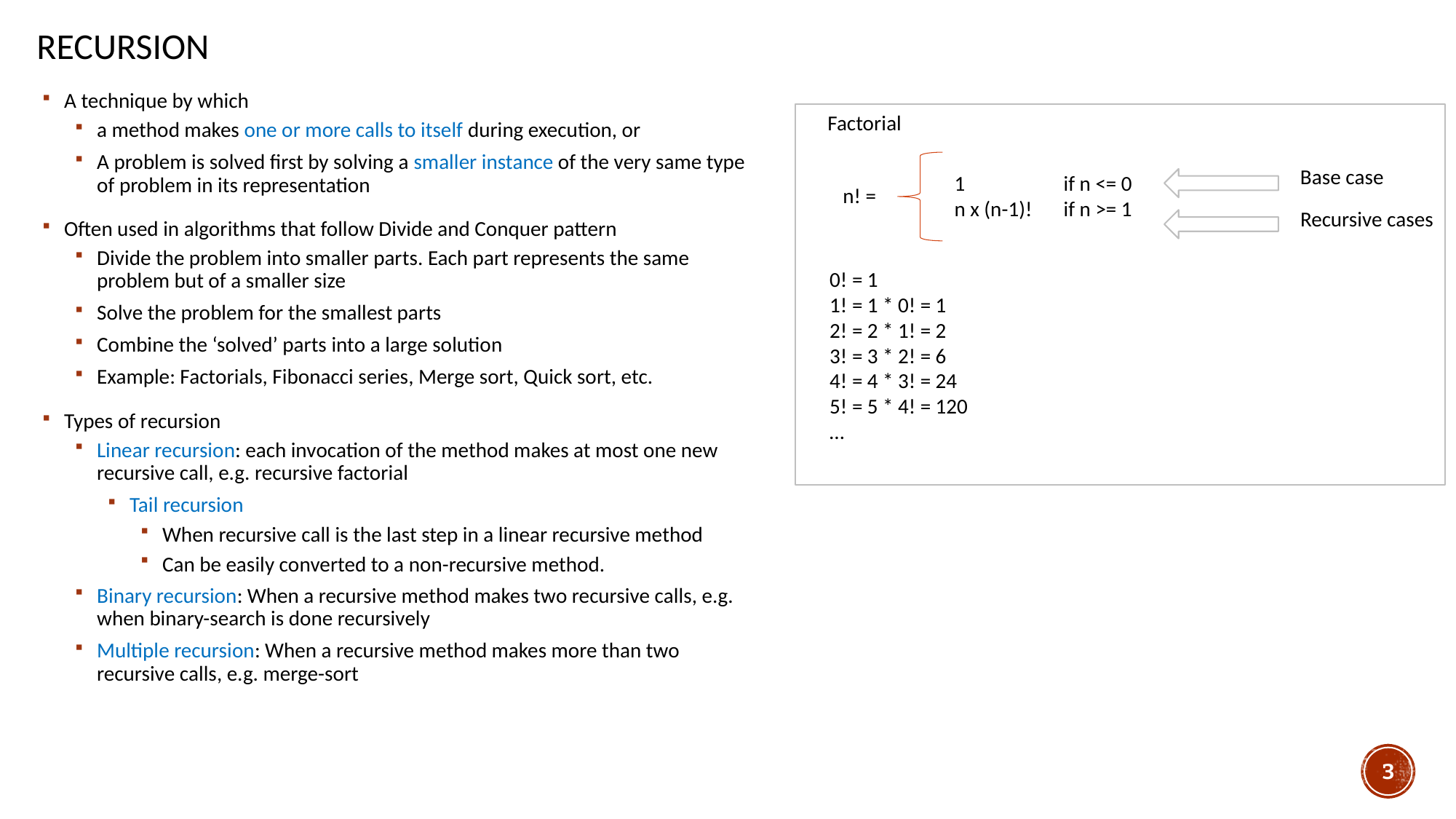

# Recursion
A technique by which
a method makes one or more calls to itself during execution, or
A problem is solved first by solving a smaller instance of the very same type of problem in its representation
Often used in algorithms that follow Divide and Conquer pattern
Divide the problem into smaller parts. Each part represents the same problem but of a smaller size
Solve the problem for the smallest parts
Combine the ‘solved’ parts into a large solution
Example: Factorials, Fibonacci series, Merge sort, Quick sort, etc.
Types of recursion
Linear recursion: each invocation of the method makes at most one new recursive call, e.g. recursive factorial
Tail recursion
When recursive call is the last step in a linear recursive method
Can be easily converted to a non-recursive method.
Binary recursion: When a recursive method makes two recursive calls, e.g. when binary-search is done recursively
Multiple recursion: When a recursive method makes more than two recursive calls, e.g. merge-sort

Factorial

1	if n <= 0
n x (n-1)!	if n >= 1
n! =
Base case

Recursive cases

0! = 1
1! = 1 * 0! = 1
2! = 2 * 1! = 2
3! = 3 * 2! = 6
4! = 4 * 3! = 24
5! = 5 * 4! = 120
…
3